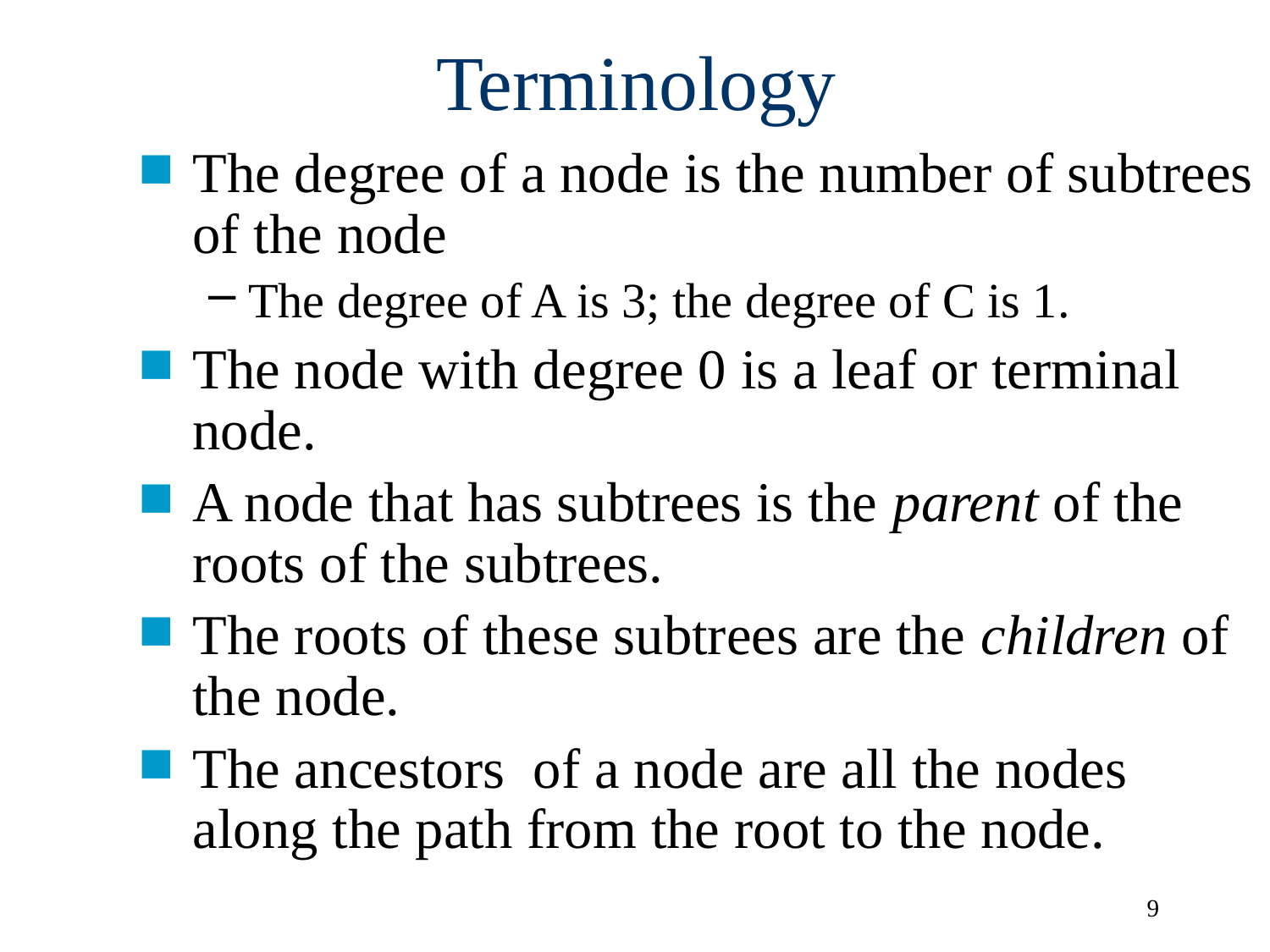

Terminology
The degree of a node is the number of subtrees
of the node
The degree of A is 3; the degree of C is 1.
The node with degree 0 is a leaf or terminal
node.
A node that has subtrees is the parent of the
roots of the subtrees.
The roots of these subtrees are the children of
the node.
The ancestors  of a node are all the nodes
along the path from the root to the node.
9